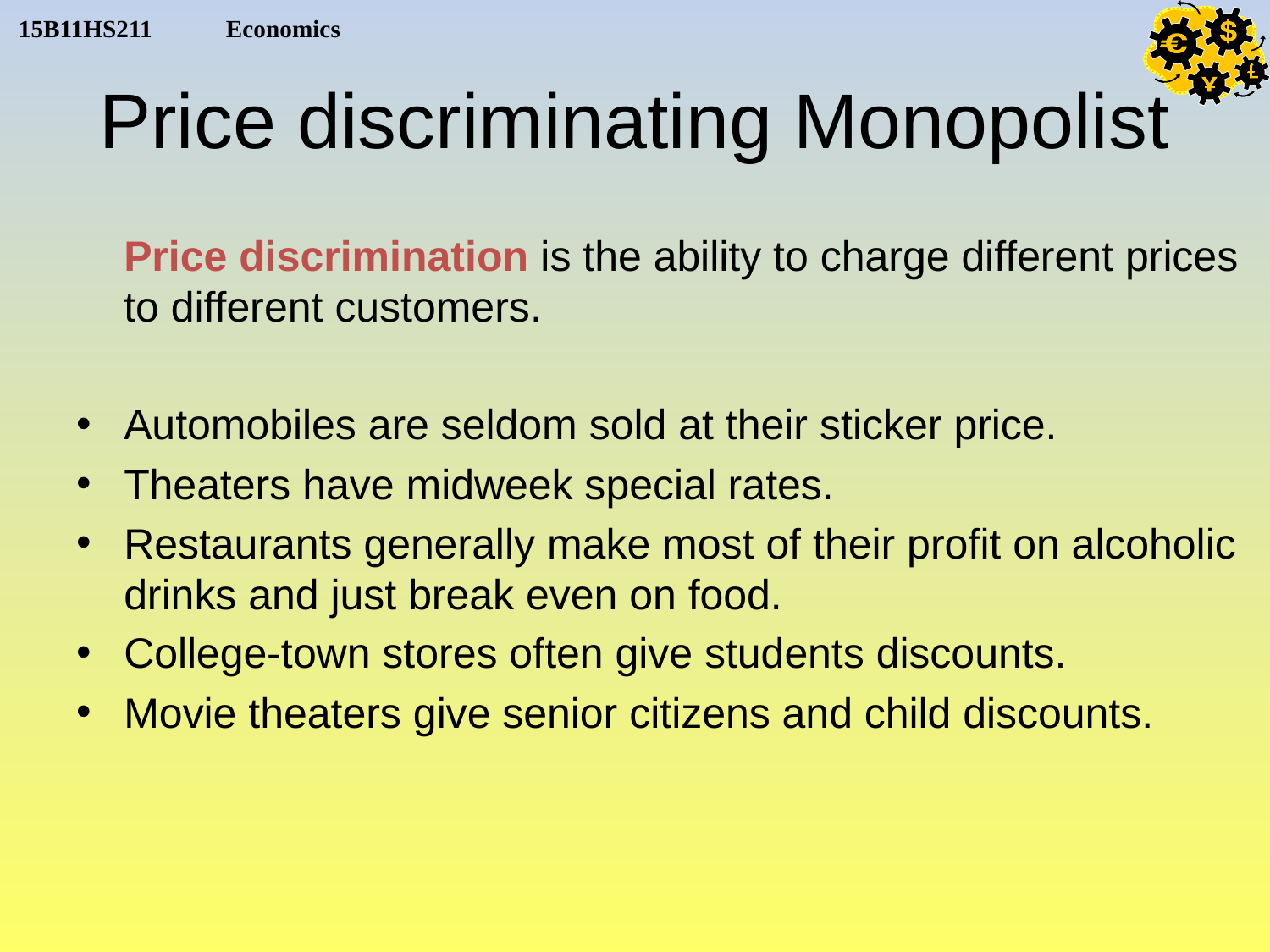

# Price discriminating Monopolist
	Price discrimination is the ability to charge different prices to different customers.

Automobiles are seldom sold at their sticker price.
Theaters have midweek special rates.
Restaurants generally make most of their profit on alcoholic drinks and just break even on food.
College-town stores often give students discounts.
Movie theaters give senior citizens and child discounts.